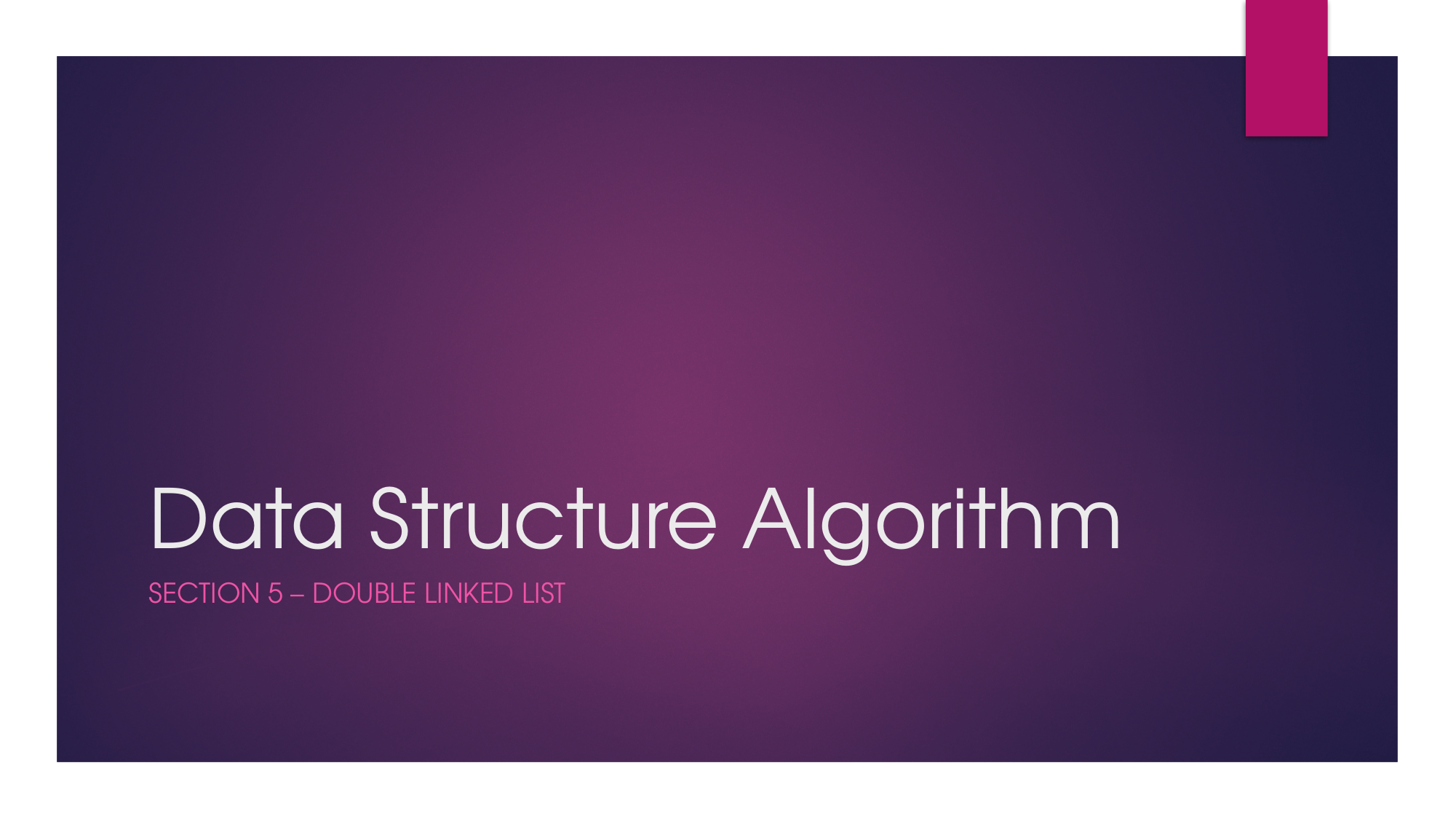

# Data Structure Algorithm
Section 5 – Double Linked List